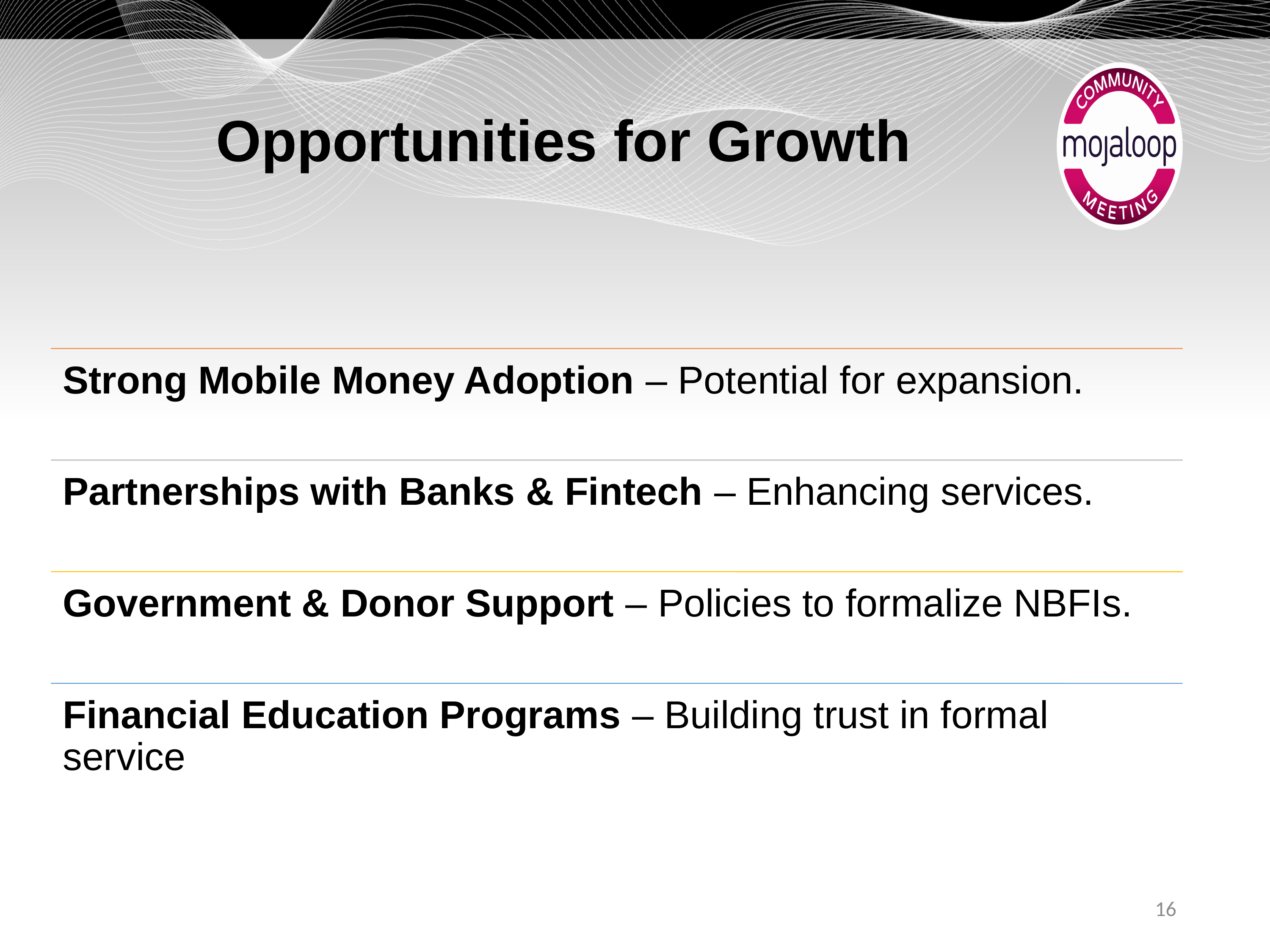

# Opportunities for Growth
Strong Mobile Money Adoption – Potential for expansion.
Partnerships with Banks & Fintech – Enhancing services.
Government & Donor Support – Policies to formalize NBFIs.
Financial Education Programs – Building trust in formal service
16